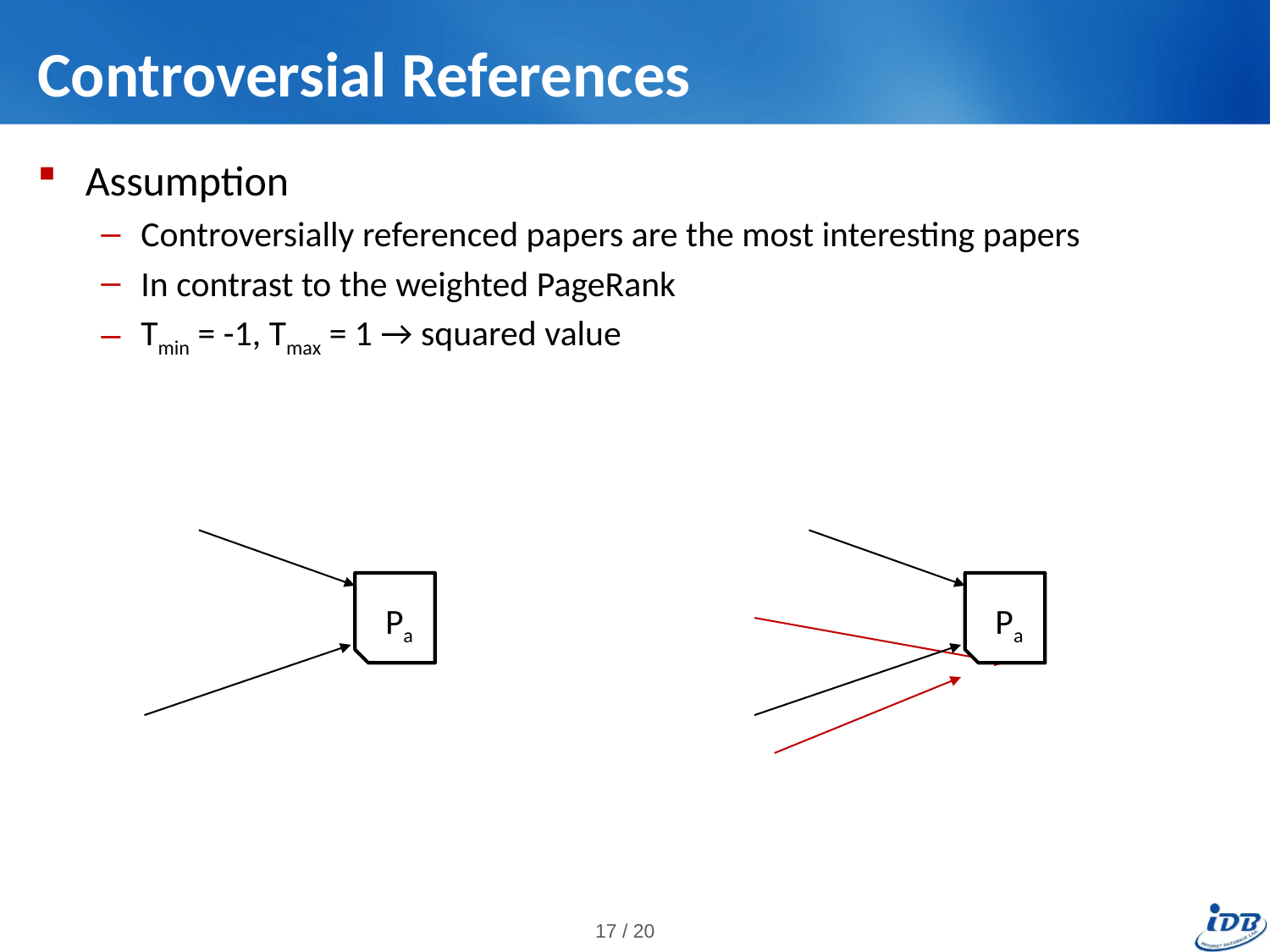

# Controversial References
Assumption
Controversially referenced papers are the most interesting papers
In contrast to the weighted PageRank
Tmin = -1, Tmax = 1 → squared value

Pa
Pa